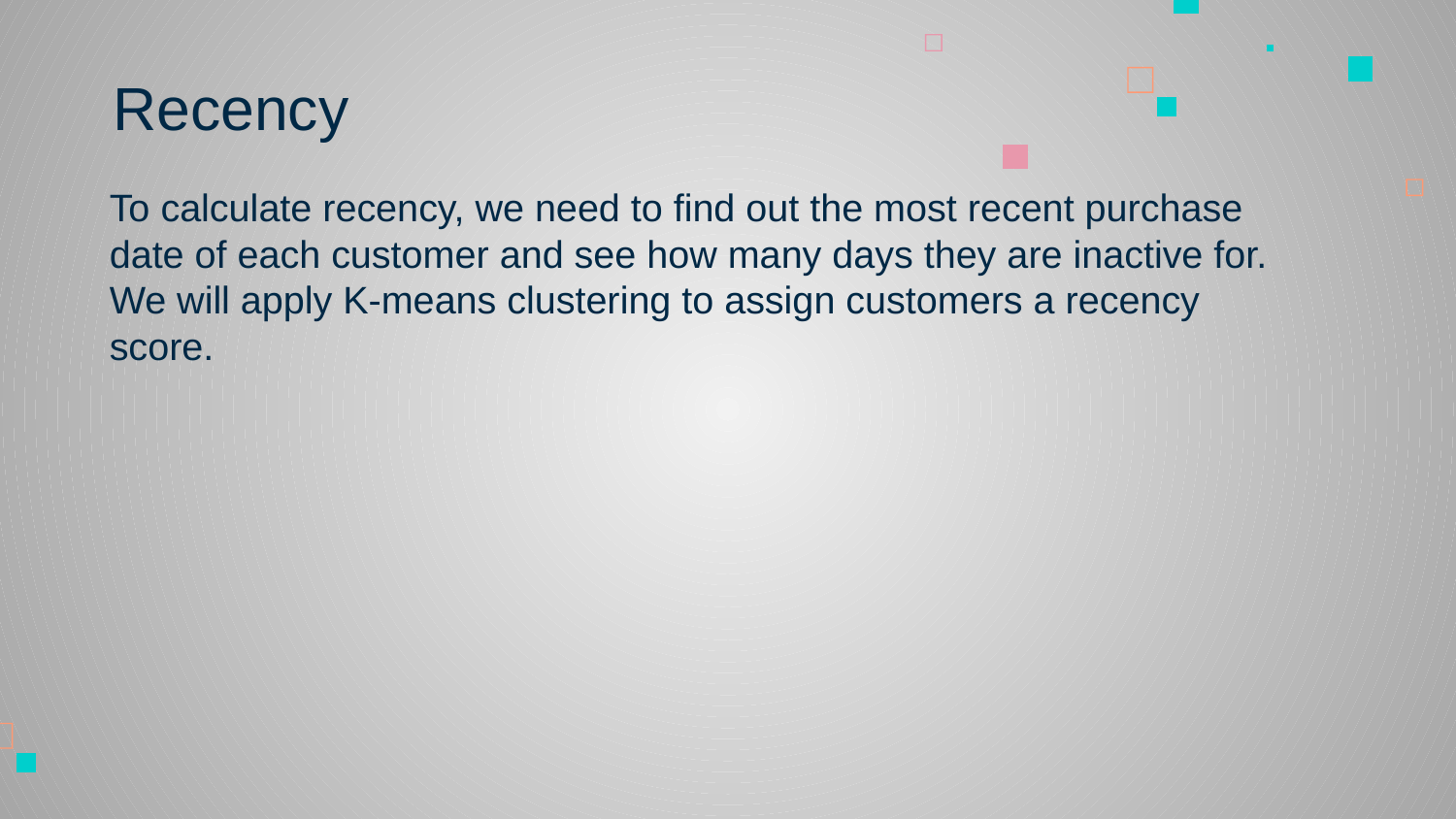

# Recency
To calculate recency, we need to find out the most recent purchase date of each customer and see how many days they are inactive for. We will apply K-means clustering to assign customers a recency score.